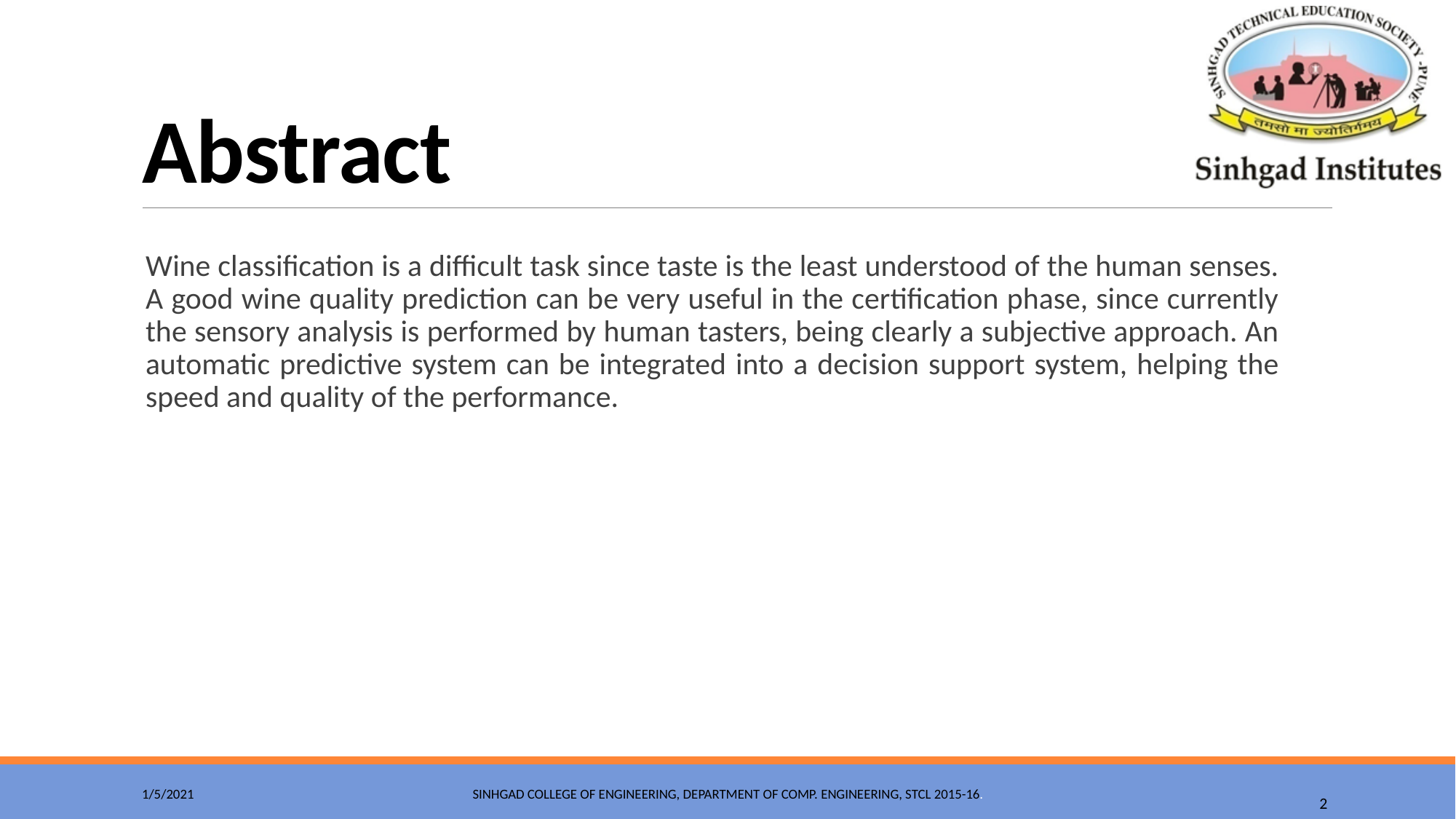

# Abstract
Wine classification is a difficult task since taste is the least understood of the human senses. A good wine quality prediction can be very useful in the certification phase, since currently the sensory analysis is performed by human tasters, being clearly a subjective approach. An automatic predictive system can be integrated into a decision support system, helping the speed and quality of the performance.

1/5/2021
Sinhgad College of Engineering, Department of Comp. Engineering, STCL 2015-16.

2